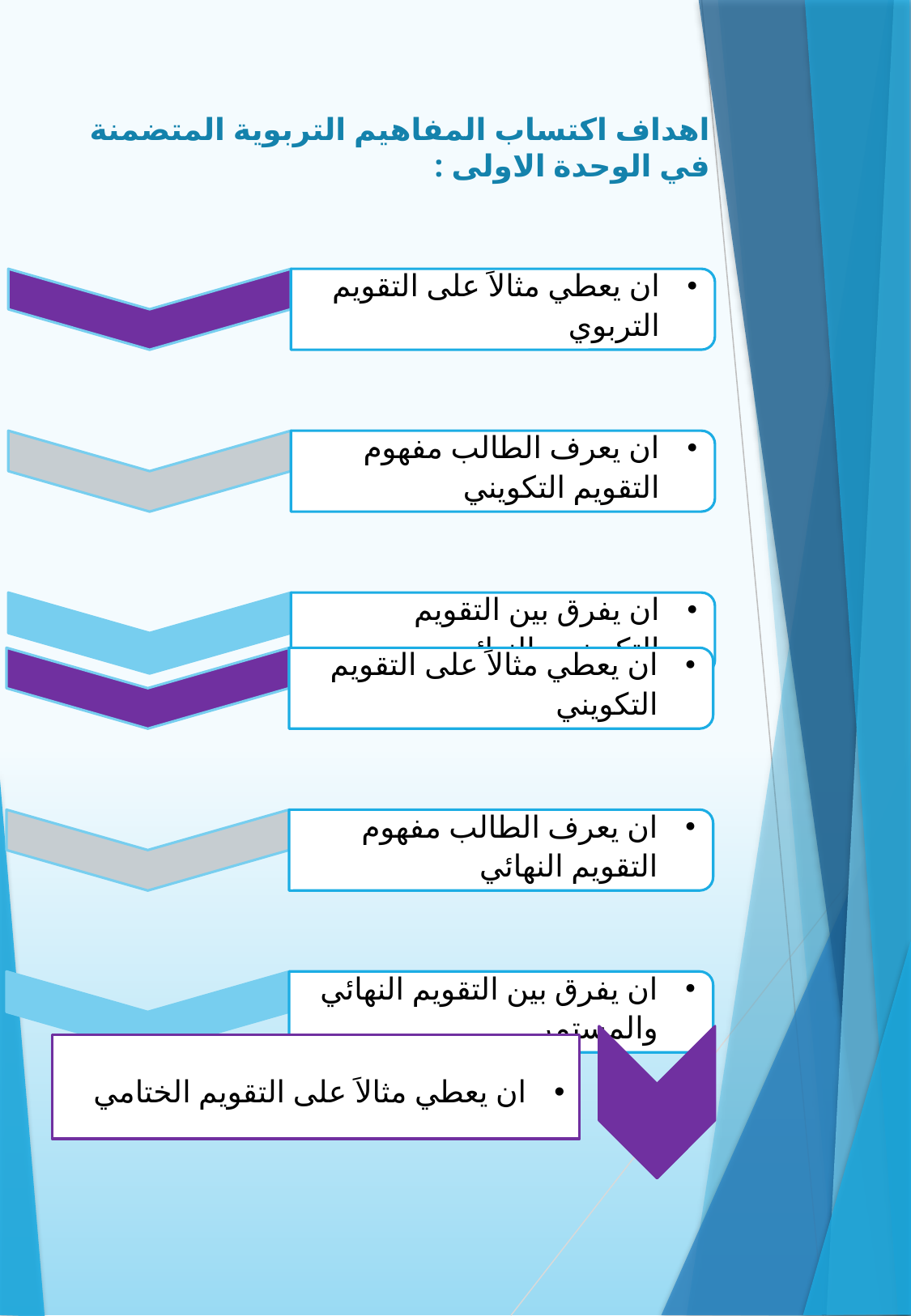

اهداف اكتساب المفاهيم التربوية المتضمنة في الوحدة الاولى :

ان يعرف الطالب مفهوم التقويم التكويني
ان يفرق بين التقويم التكويني والنهائي
ان يعرف الطالب مفهوم التقويم النهائي
ان يفرق بين التقويم النهائي والمستمر

ان يعطي مثالاَ على التقويم الختامي